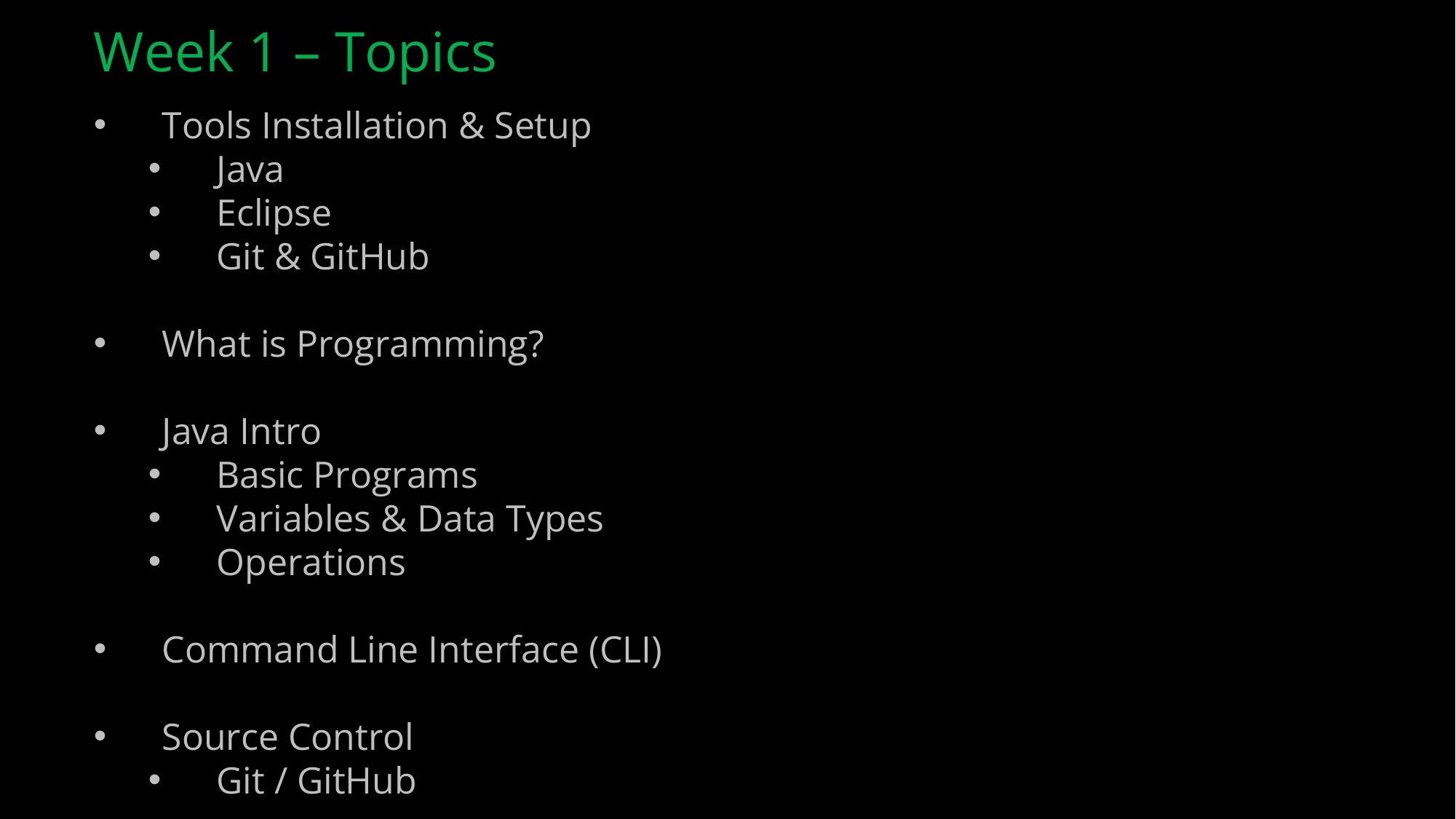

Week 1 – Topics

Tools Installation & Setup
Java
Eclipse
Git & GitHub

What is Programming?

Java Intro
Basic Programs
Variables & Data Types
Operations

Command Line Interface (CLI)

Source Control
Git / GitHub